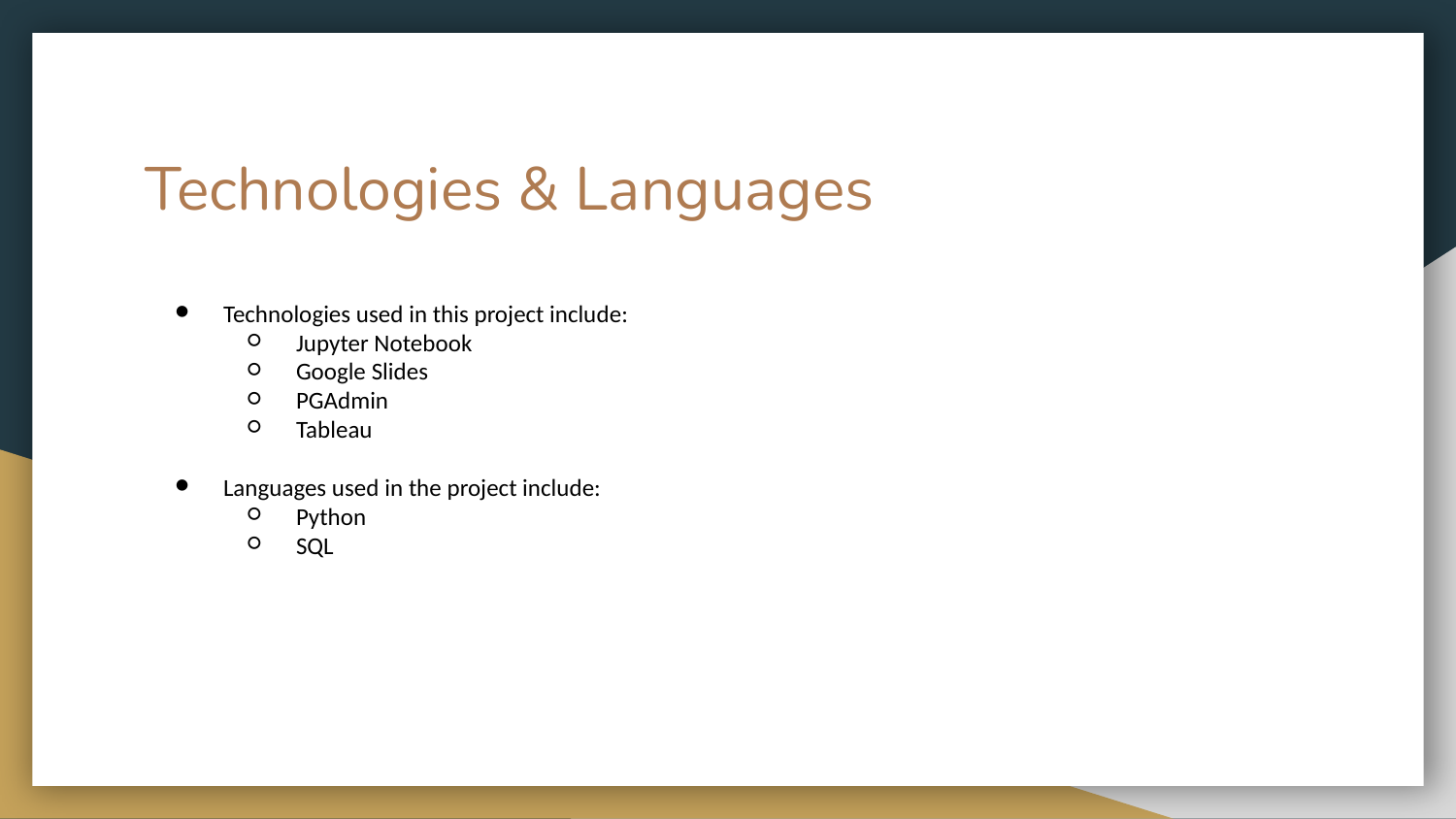

# Technologies & Languages
Technologies used in this project include:
Jupyter Notebook
Google Slides
PGAdmin
Tableau

Languages used in the project include:
Python
SQL